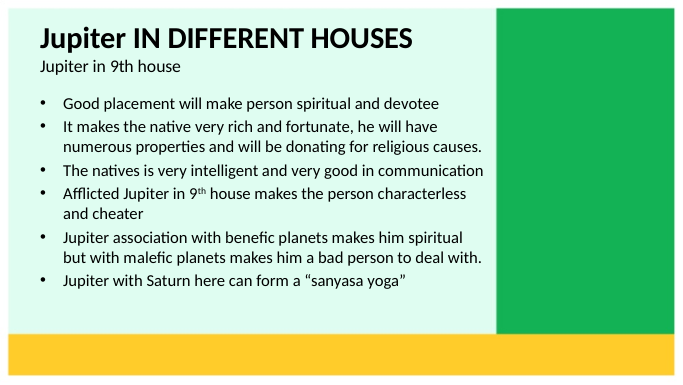

# Jupiter IN DIFFERENT HOUSES Jupiter in 9th house
Good placement will make person spiritual and devotee
It makes the native very rich and fortunate, he will have numerous properties and will be donating for religious causes.
The natives is very intelligent and very good in communication
Afflicted Jupiter in 9th house makes the person characterless and cheater
Jupiter association with benefic planets makes him spiritual but with malefic planets makes him a bad person to deal with.
Jupiter with Saturn here can form a “sanyasa yoga”